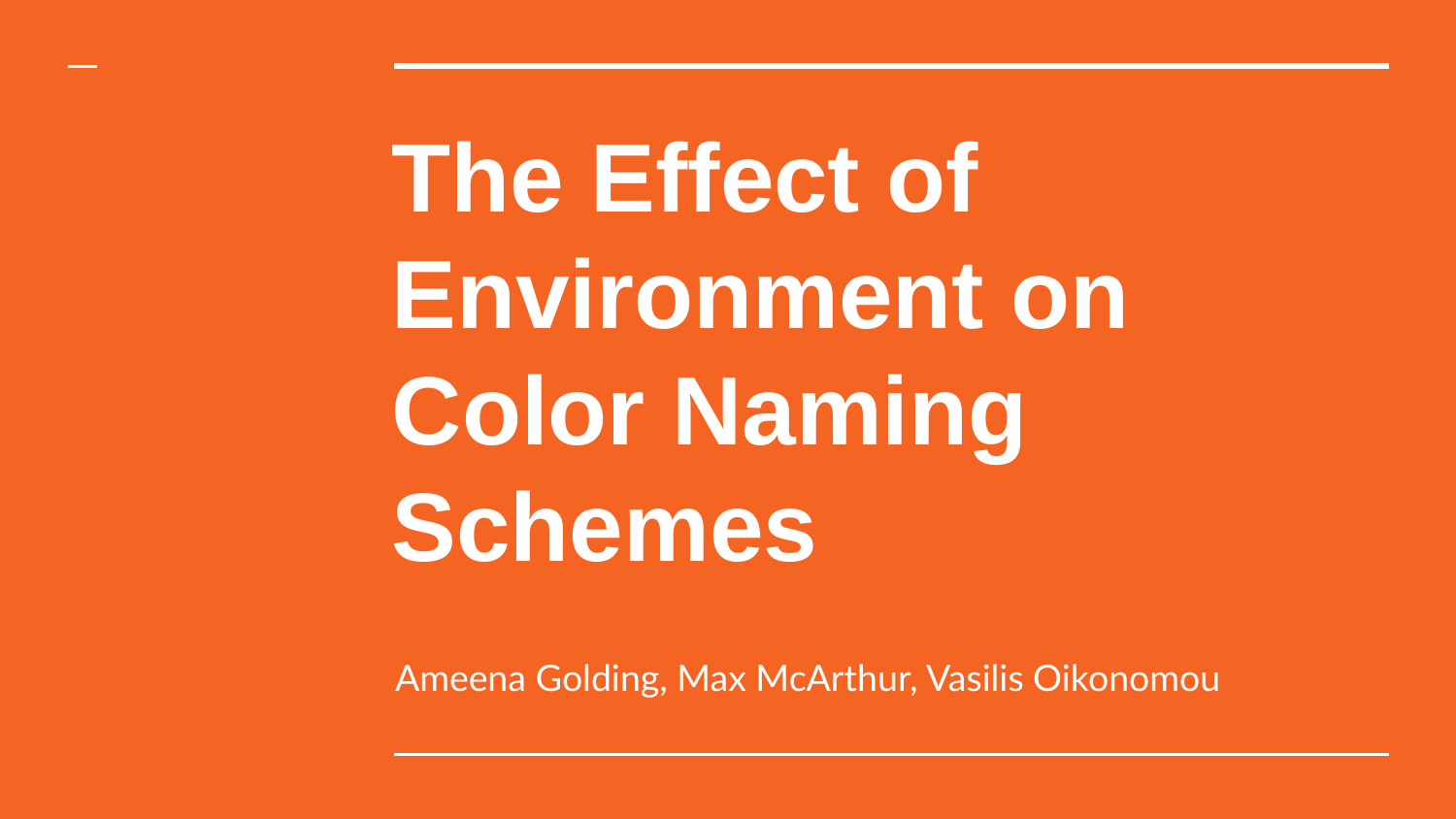

# The Effect of Environment on Color Naming Schemes
Ameena Golding, Max McArthur, Vasilis Oikonomou